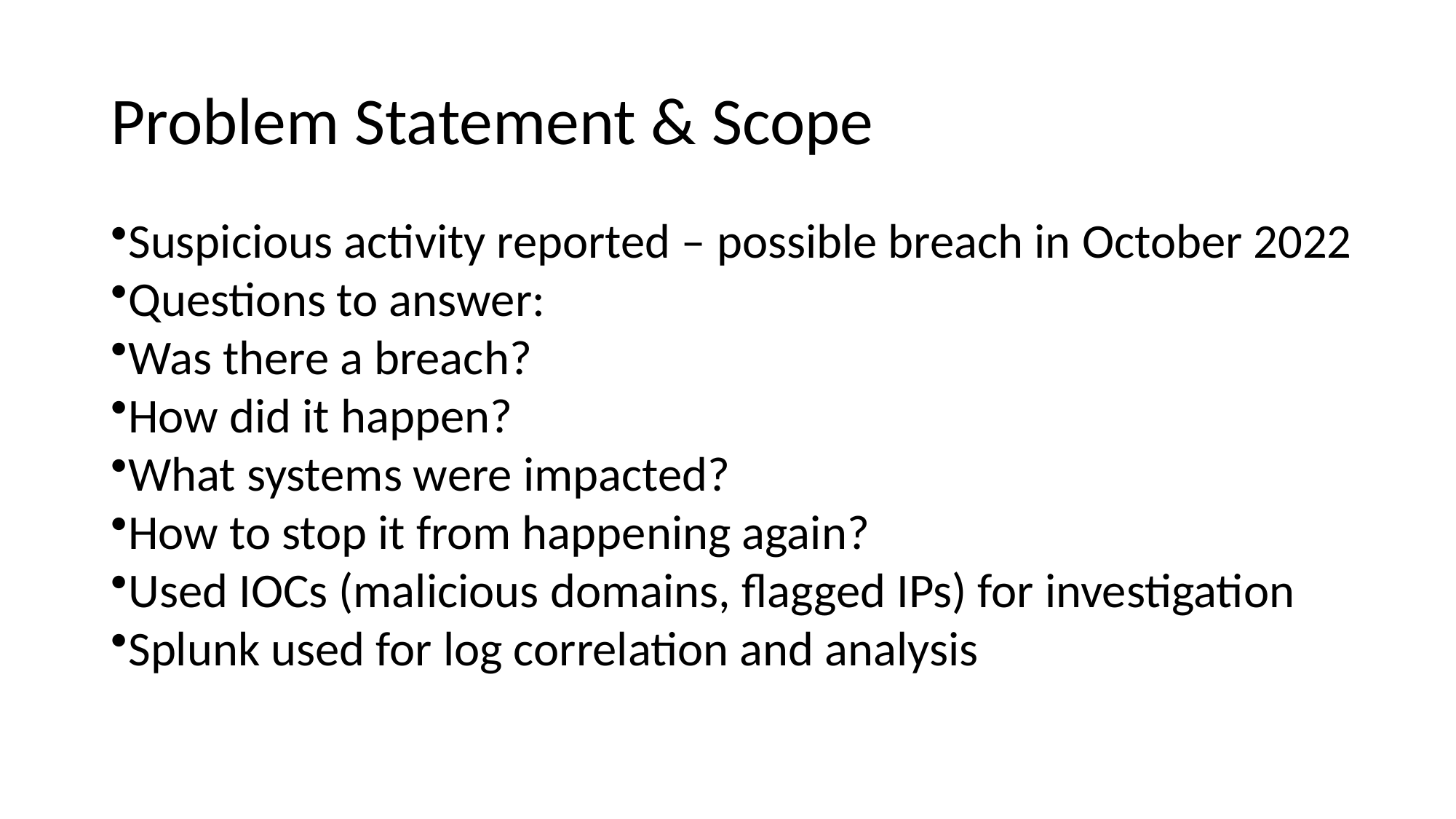

# Problem Statement & Scope
Suspicious activity reported – possible breach in October 2022
Questions to answer:
Was there a breach?
How did it happen?
What systems were impacted?
How to stop it from happening again?
Used IOCs (malicious domains, flagged IPs) for investigation
Splunk used for log correlation and analysis